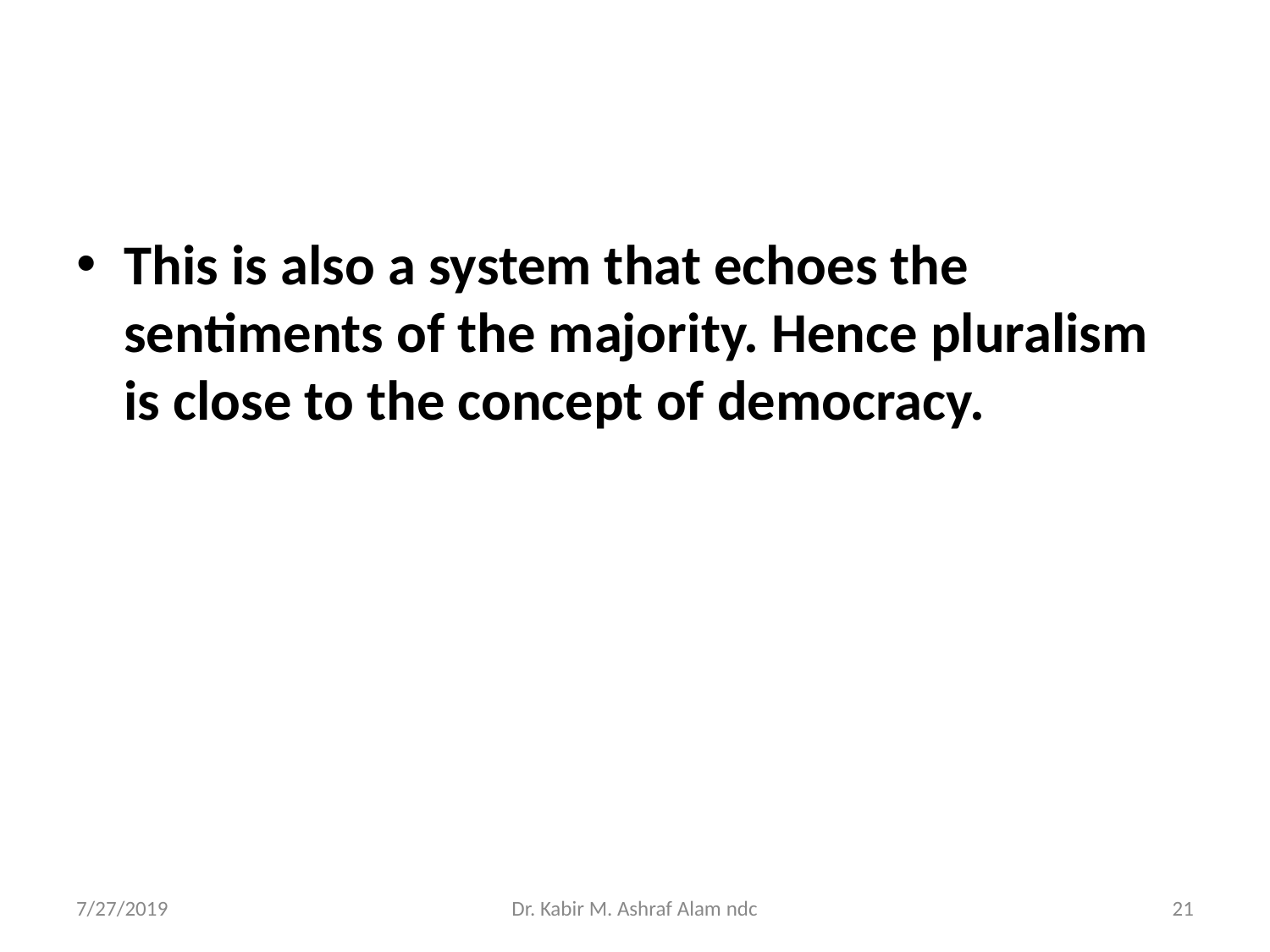

#
This is also a system that echoes the sentiments of the majority. Hence pluralism is close to the concept of democracy.

7/27/2019
Dr. Kabir M. Ashraf Alam ndc
21